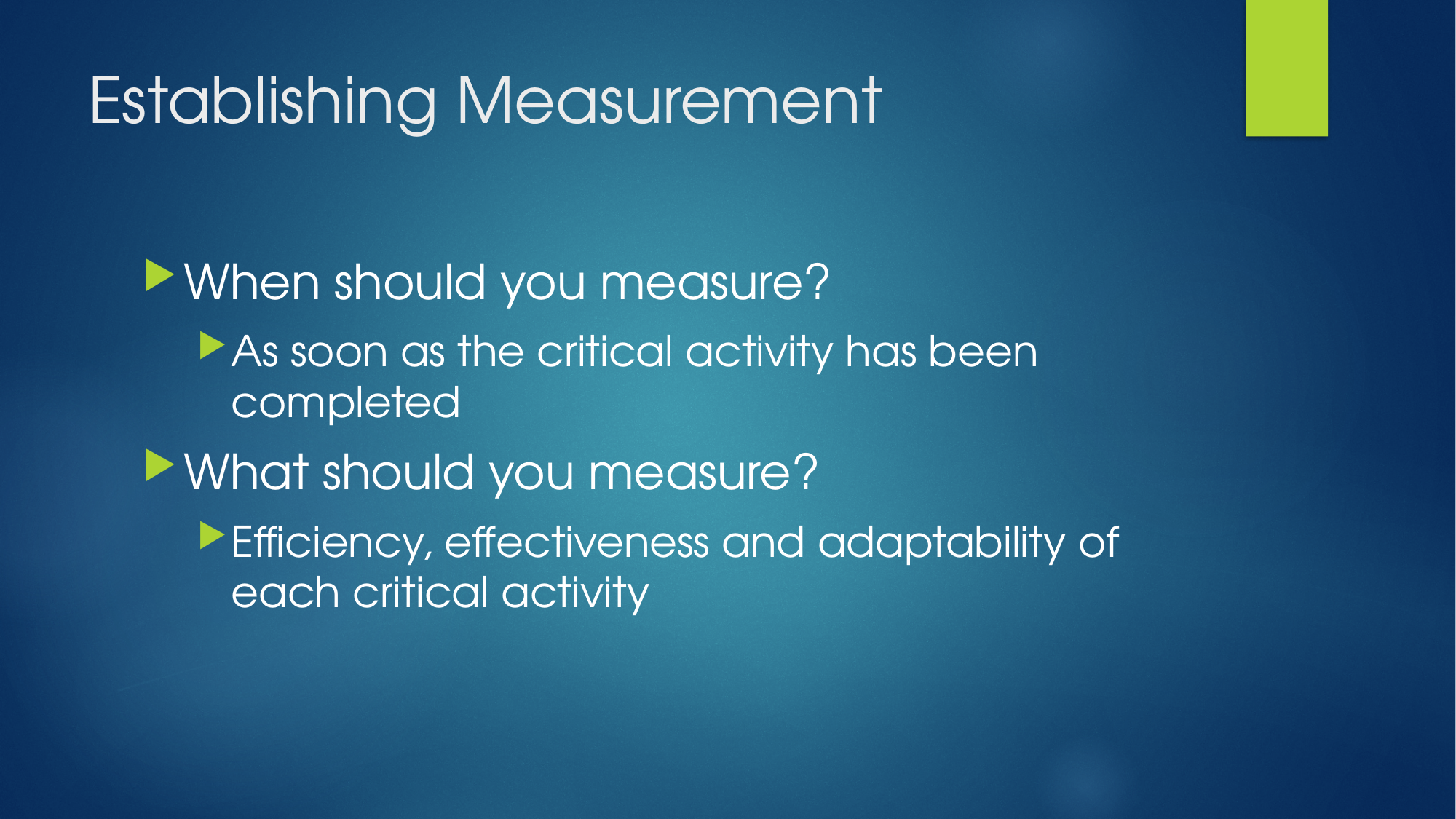

# Establishing Measurement
When should you measure?
As soon as the critical activity has been completed
What should you measure?
Efficiency, effectiveness and adaptability of each critical activity